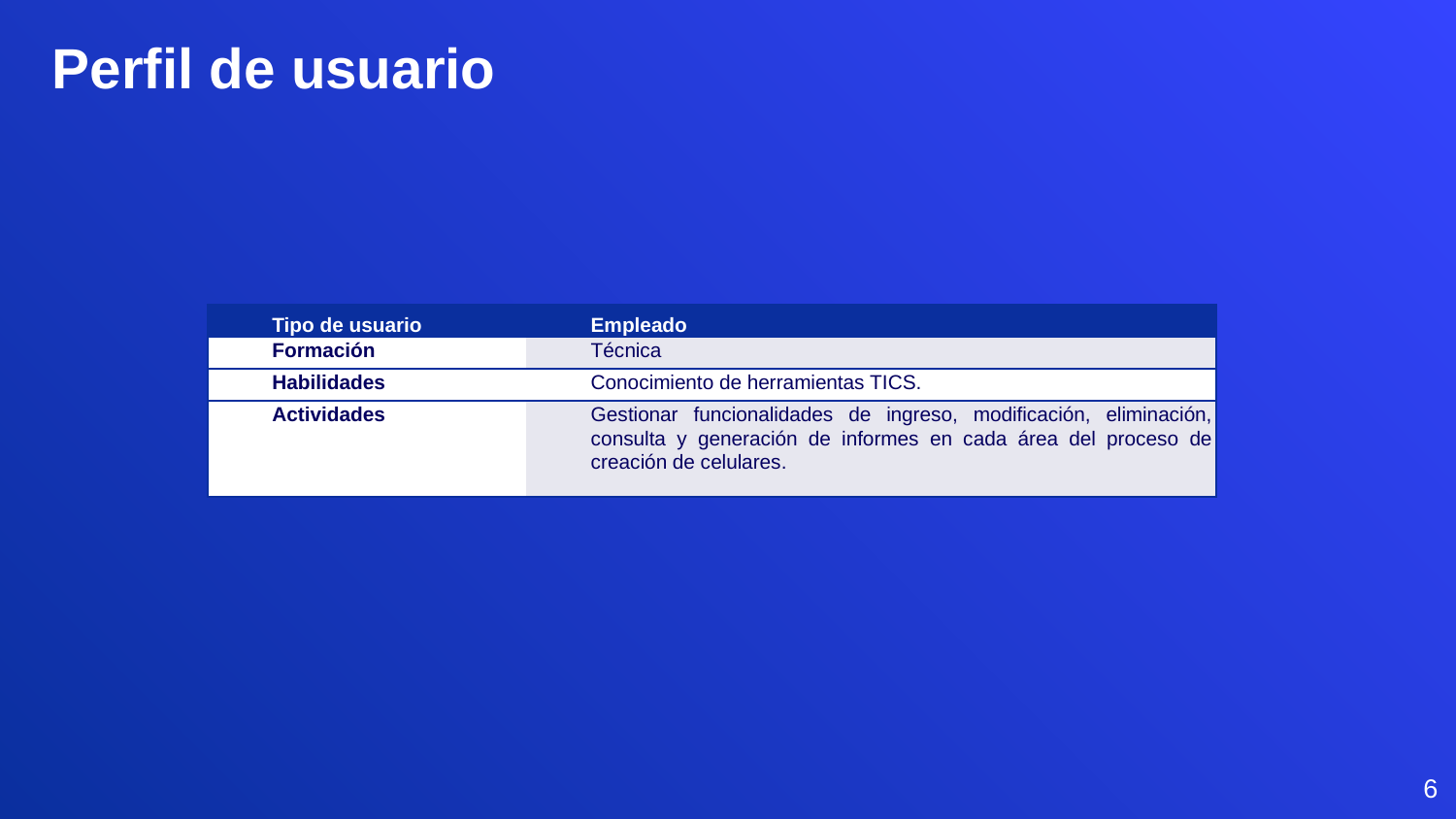

Perfil de usuario
| Tipo de usuario | Empleado |
| --- | --- |
| Formación | Técnica |
| Habilidades | Conocimiento de herramientas TICS. |
| Actividades | Gestionar funcionalidades de ingreso, modificación, eliminación, consulta y generación de informes en cada área del proceso de creación de celulares. |
6